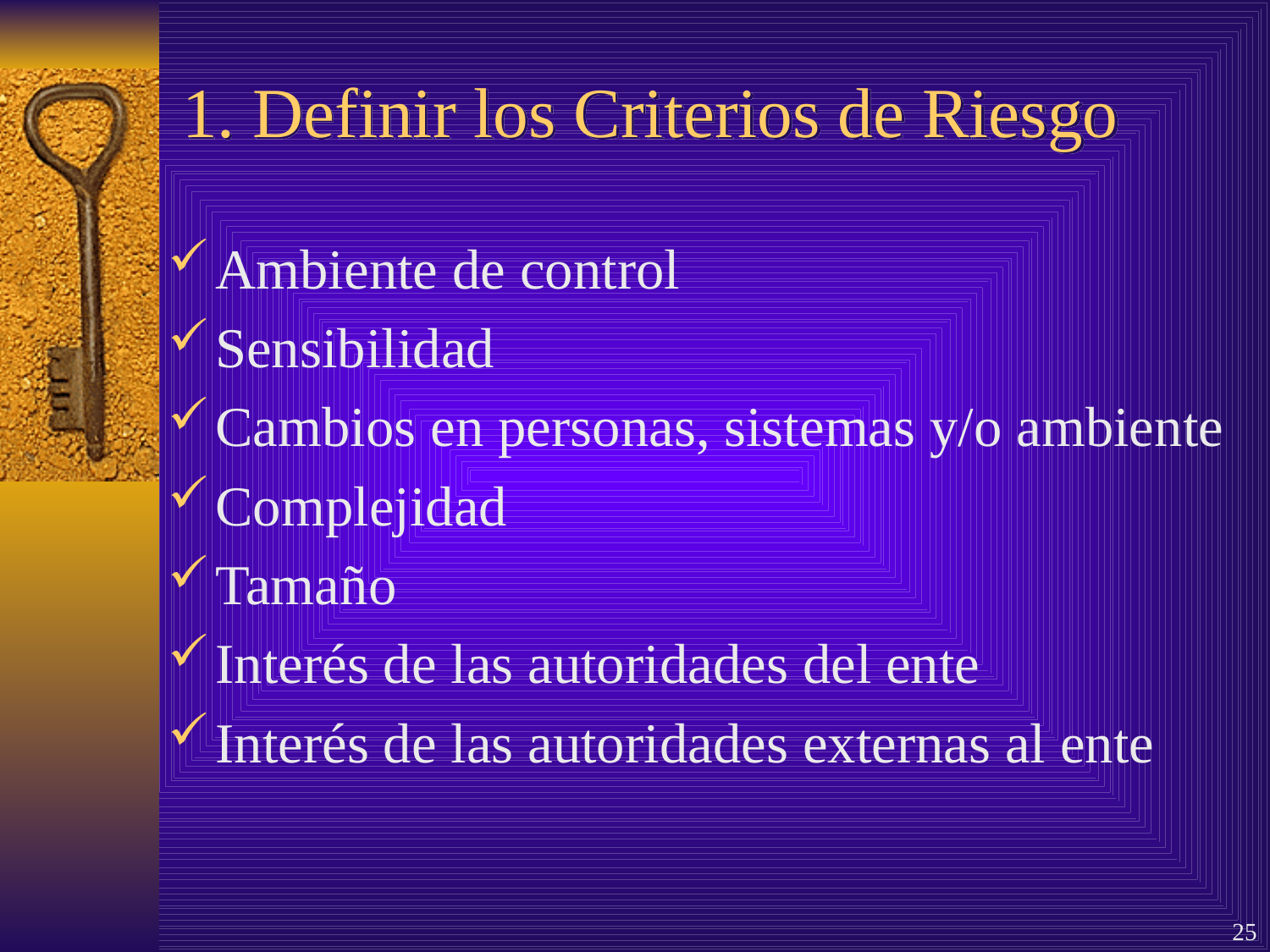

# 1. Definir los Criterios de Riesgo
Ambiente de control
Sensibilidad
Cambios en personas, sistemas y/o ambiente
Complejidad
Tamaño
Interés de las autoridades del ente
Interés de las autoridades externas al ente
25